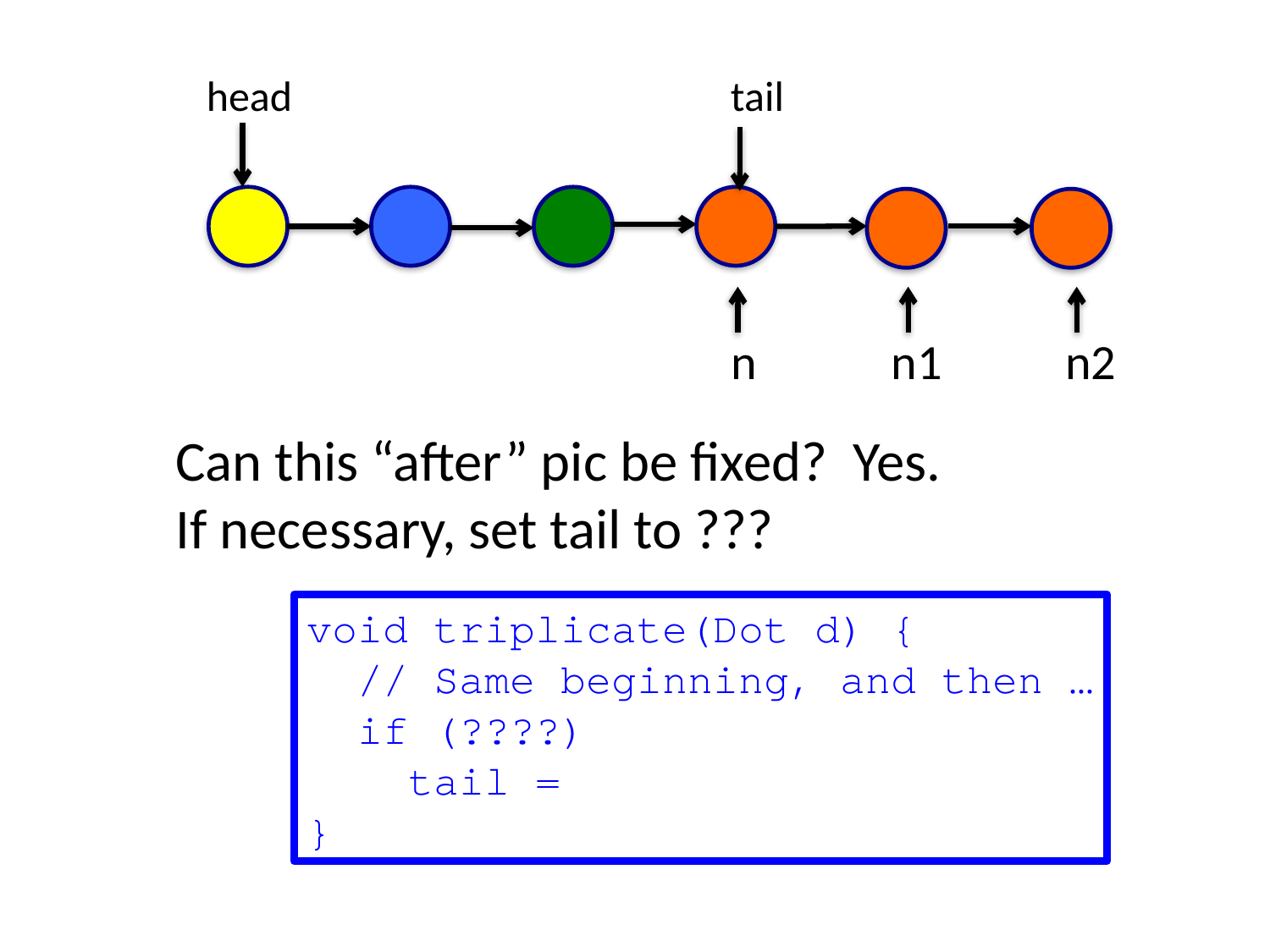

head                                              tail

n            n1           n2
Can this “after” pic be fixed?  Yes.
If necessary, set tail to ???
void triplicate(Dot d) {
  // Same beginning, and then …
  if (????)
    tail =
}